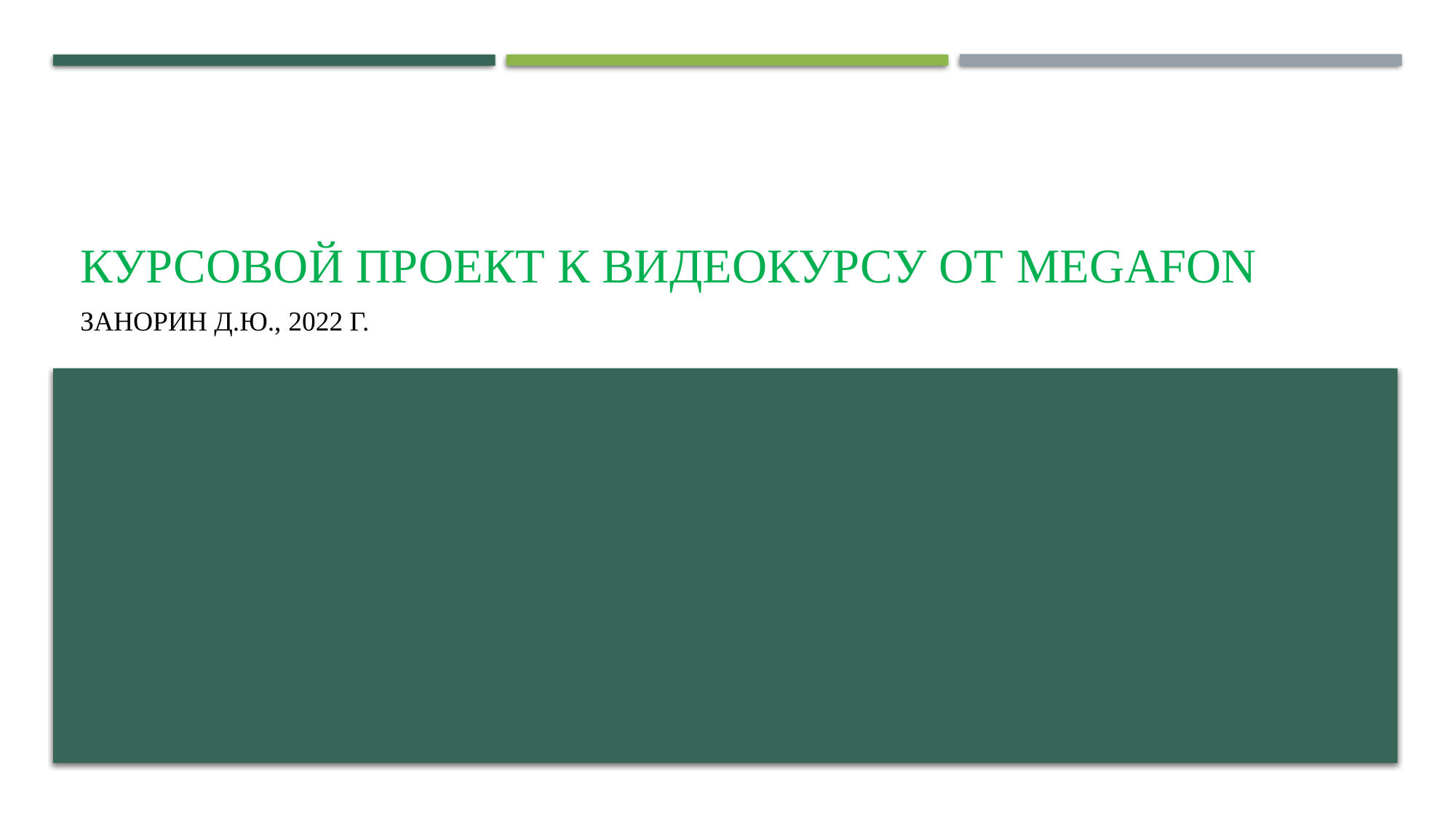

# Курсовой проект к видеокурсу от Megafon
Занорин Д.Ю., 2022 г.